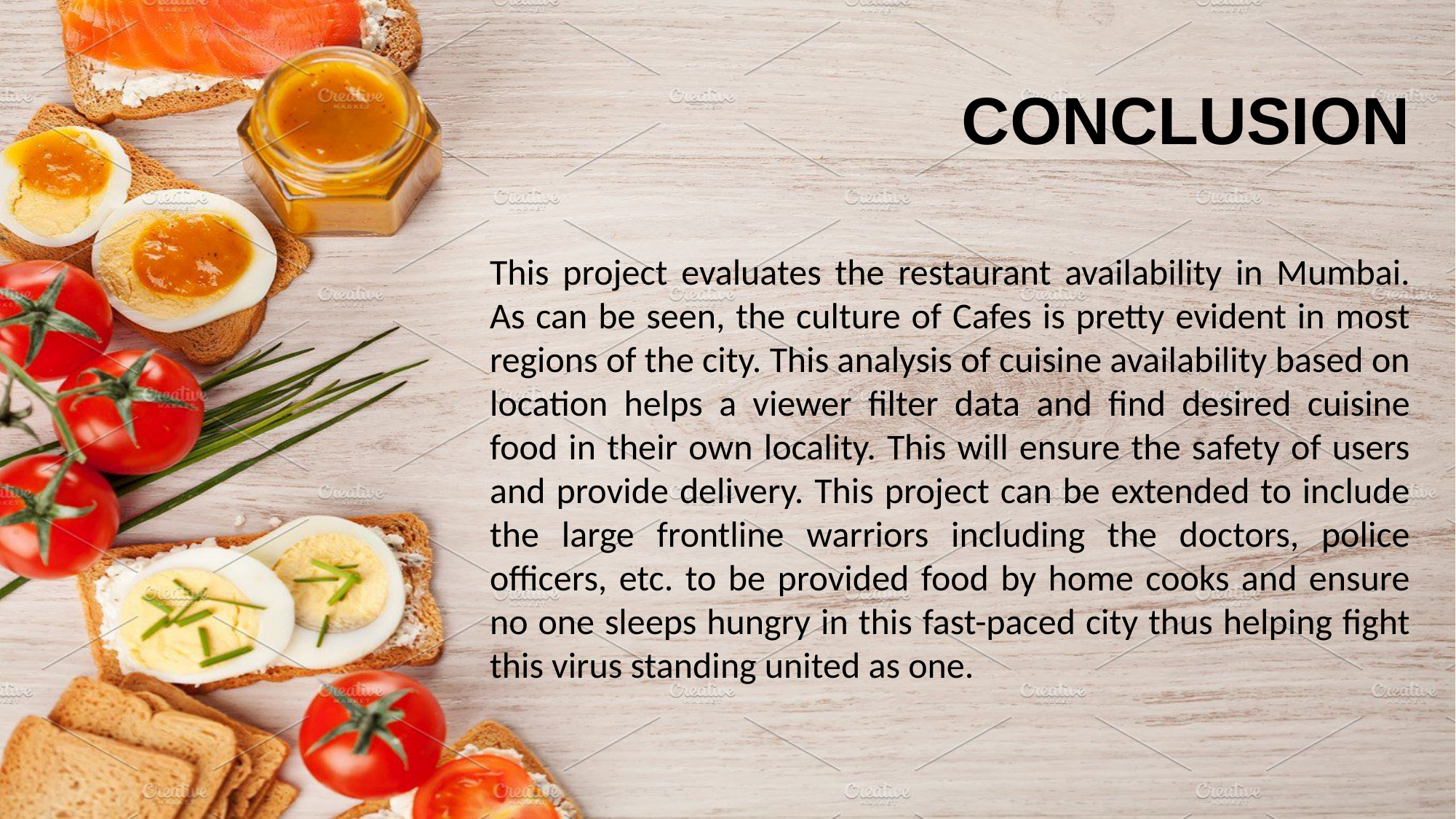

# CONCLUSION
This project evaluates the restaurant availability in Mumbai. As can be seen, the culture of Cafes is pretty evident in most regions of the city. This analysis of cuisine availability based on location helps a viewer filter data and find desired cuisine food in their own locality. This will ensure the safety of users and provide delivery. This project can be extended to include the large frontline warriors including the doctors, police officers, etc. to be provided food by home cooks and ensure no one sleeps hungry in this fast-paced city thus helping fight this virus standing united as one.